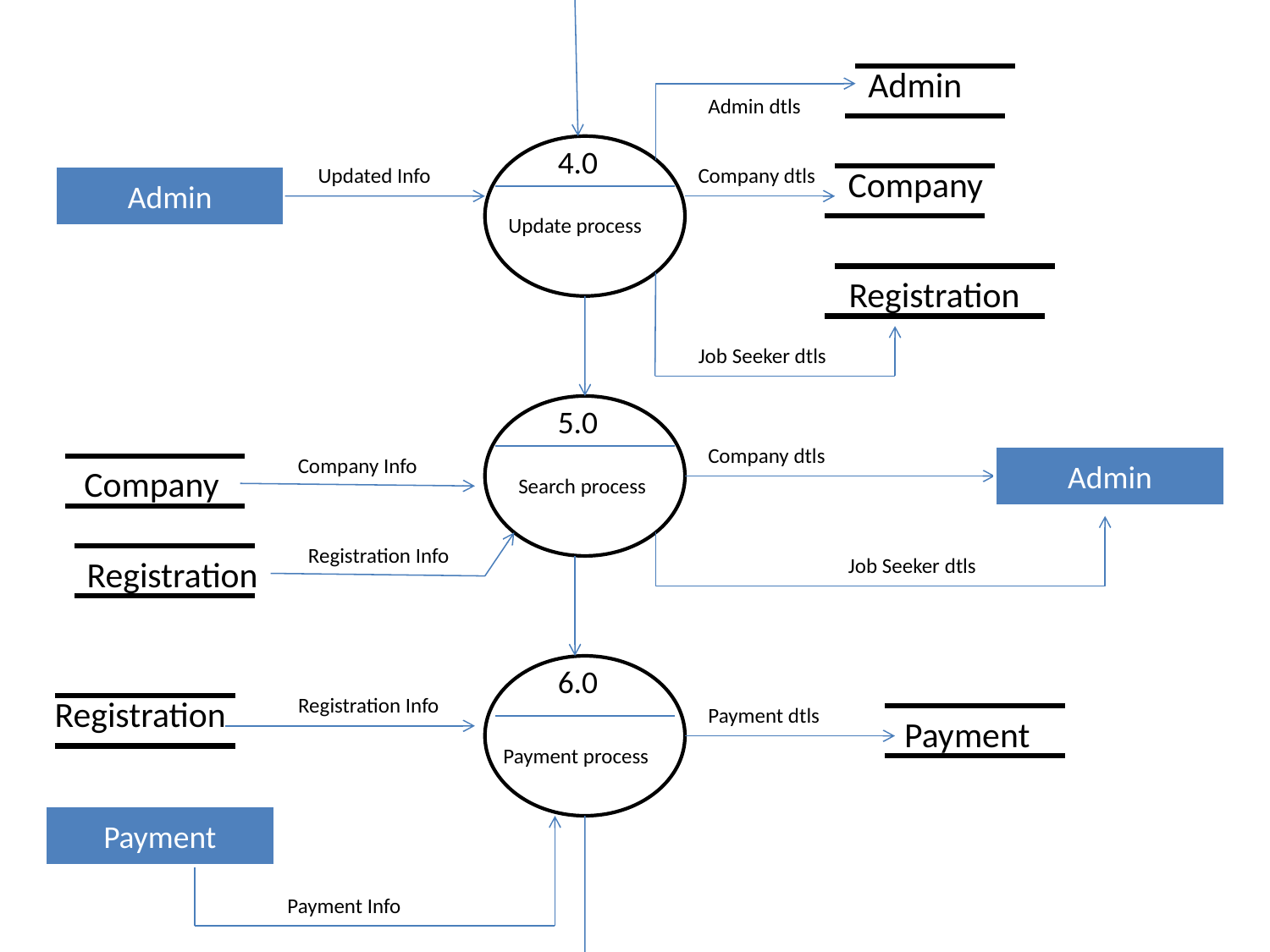

Admin
Admin dtls
1.0
4.0
Updated Info
Company dtls
Company
Admin
Update process
Registration
Job Seeker dtls
1.0
5.0
Company dtls
Company Info
Admin
  Company
Search process
Registration Info
 Registration
Job Seeker dtls
1.0
6.0
  Registration
Registration Info
Payment dtls
  Payment
 Payment process
Payment
Payment Info